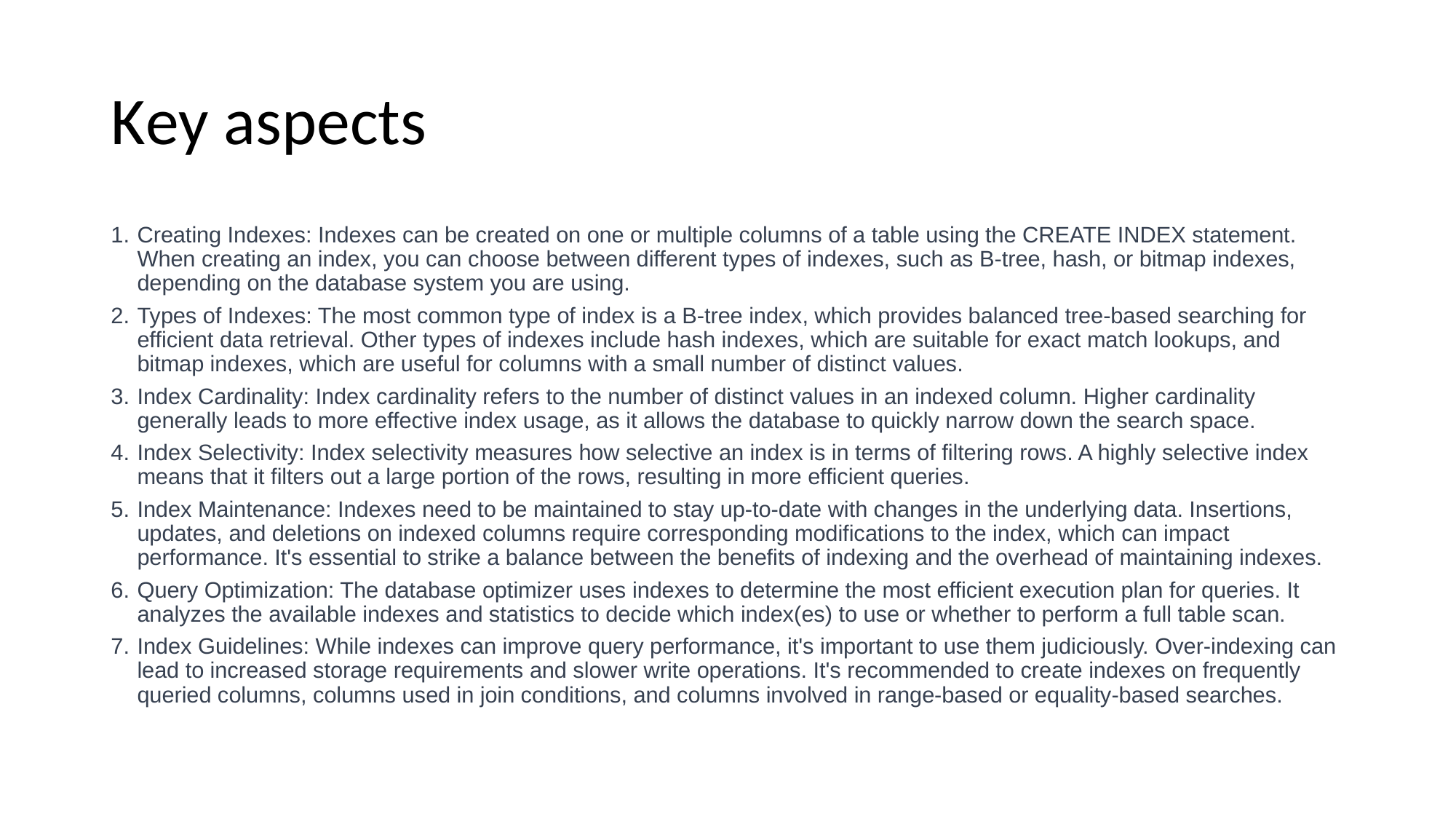

# Key aspects
Creating Indexes: Indexes can be created on one or multiple columns of a table using the CREATE INDEX statement. When creating an index, you can choose between different types of indexes, such as B-tree, hash, or bitmap indexes, depending on the database system you are using.
Types of Indexes: The most common type of index is a B-tree index, which provides balanced tree-based searching for efficient data retrieval. Other types of indexes include hash indexes, which are suitable for exact match lookups, and bitmap indexes, which are useful for columns with a small number of distinct values.
Index Cardinality: Index cardinality refers to the number of distinct values in an indexed column. Higher cardinality generally leads to more effective index usage, as it allows the database to quickly narrow down the search space.
Index Selectivity: Index selectivity measures how selective an index is in terms of filtering rows. A highly selective index means that it filters out a large portion of the rows, resulting in more efficient queries.
Index Maintenance: Indexes need to be maintained to stay up-to-date with changes in the underlying data. Insertions, updates, and deletions on indexed columns require corresponding modifications to the index, which can impact performance. It's essential to strike a balance between the benefits of indexing and the overhead of maintaining indexes.
Query Optimization: The database optimizer uses indexes to determine the most efficient execution plan for queries. It analyzes the available indexes and statistics to decide which index(es) to use or whether to perform a full table scan.
Index Guidelines: While indexes can improve query performance, it's important to use them judiciously. Over-indexing can lead to increased storage requirements and slower write operations. It's recommended to create indexes on frequently queried columns, columns used in join conditions, and columns involved in range-based or equality-based searches.